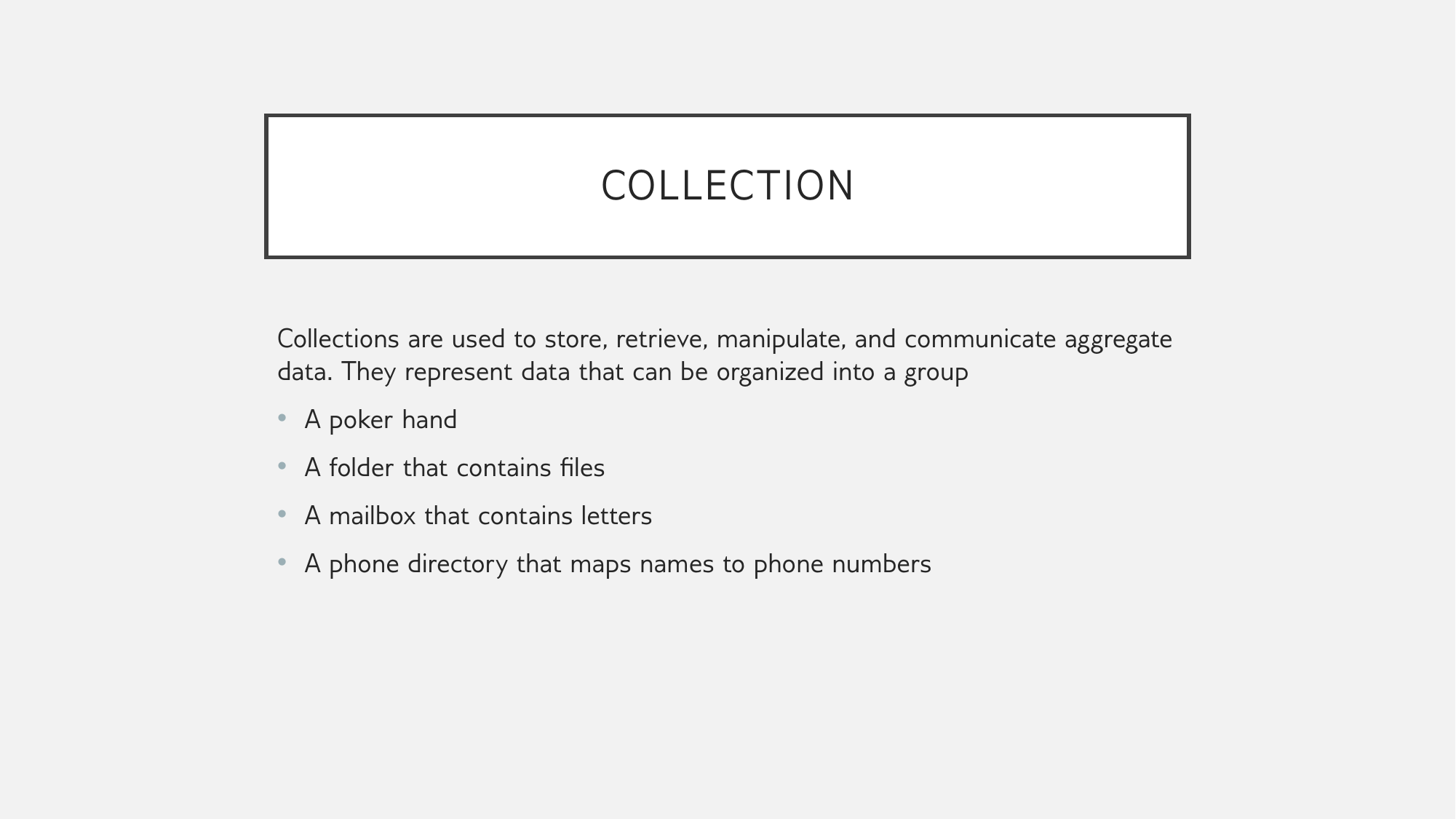

# Collection
Collections are used to store, retrieve, manipulate, and communicate aggregate data. They represent data that can be organized into a group
A poker hand
A folder that contains files
A mailbox that contains letters
A phone directory that maps names to phone numbers